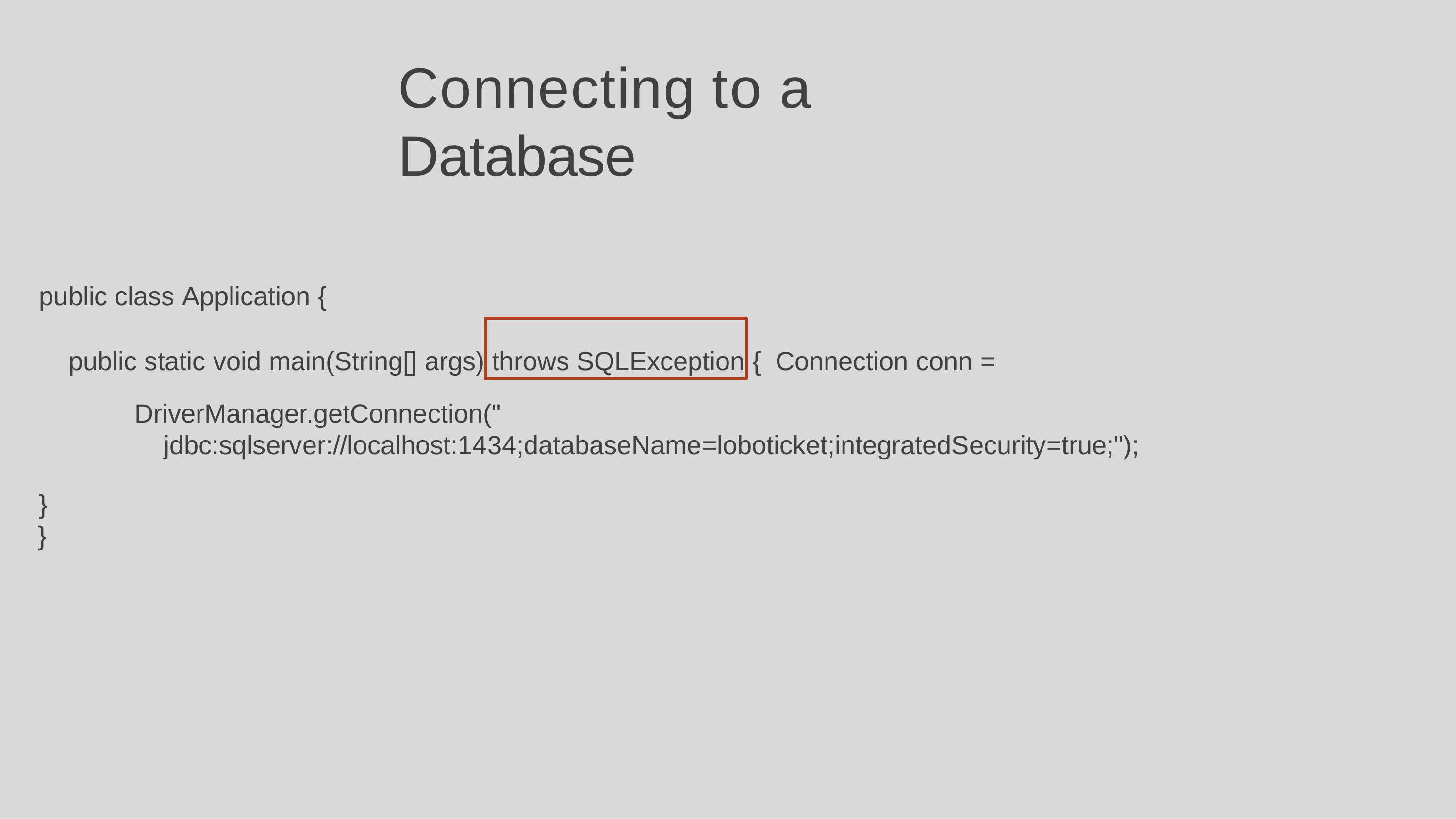

# Connecting to a Database
public class Application {
public static void main(String[] args) throws SQLException {  Connection conn =
DriverManager.getConnection(" jdbc:sqlserver://localhost:1434;databaseName=loboticket;integratedSecurity=true;");

}
}

8